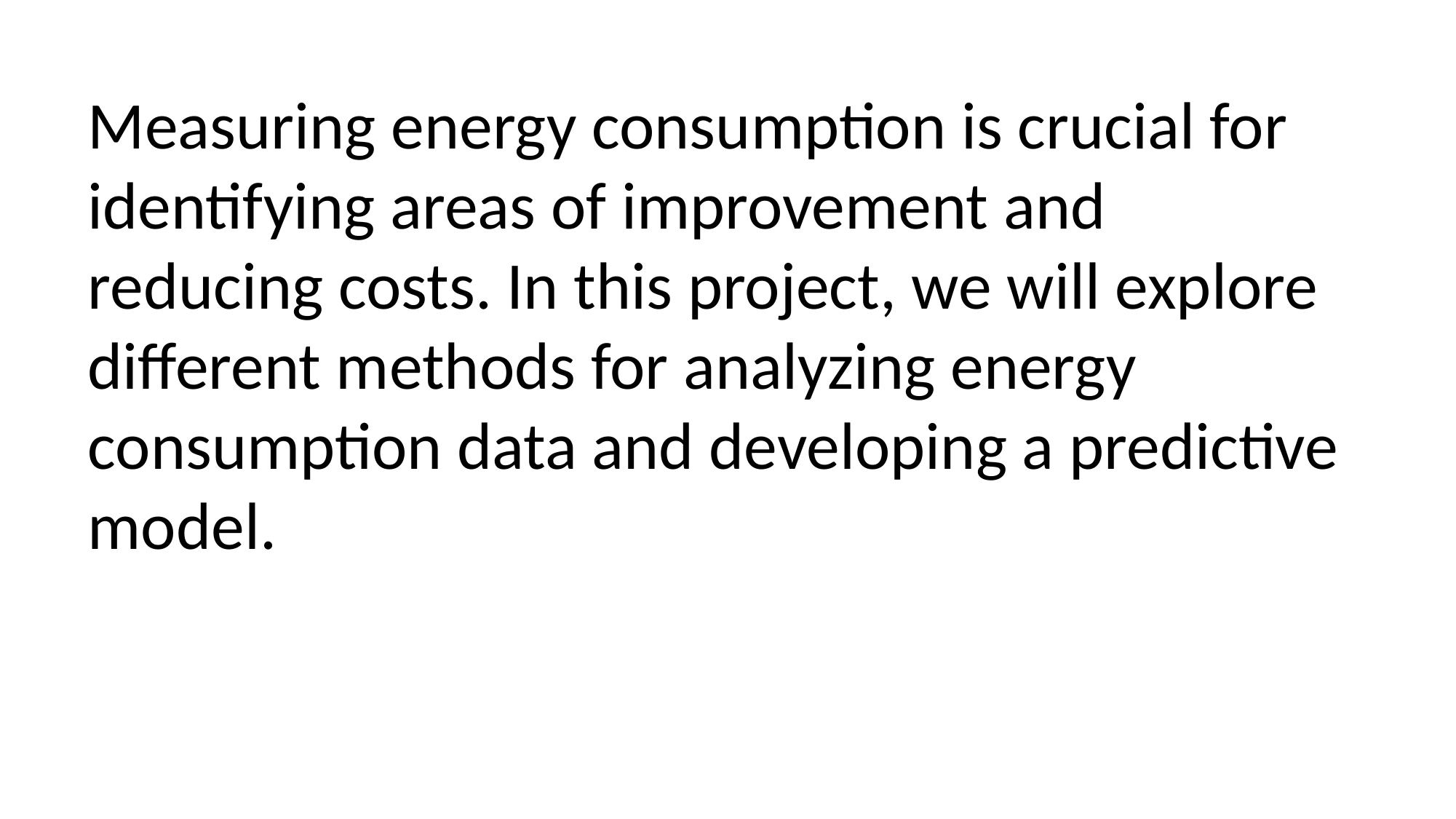

Measuring energy consumption is crucial for identifying areas of improvement and reducing costs. In this project, we will explore different methods for analyzing energy consumption data and developing a predictive model.